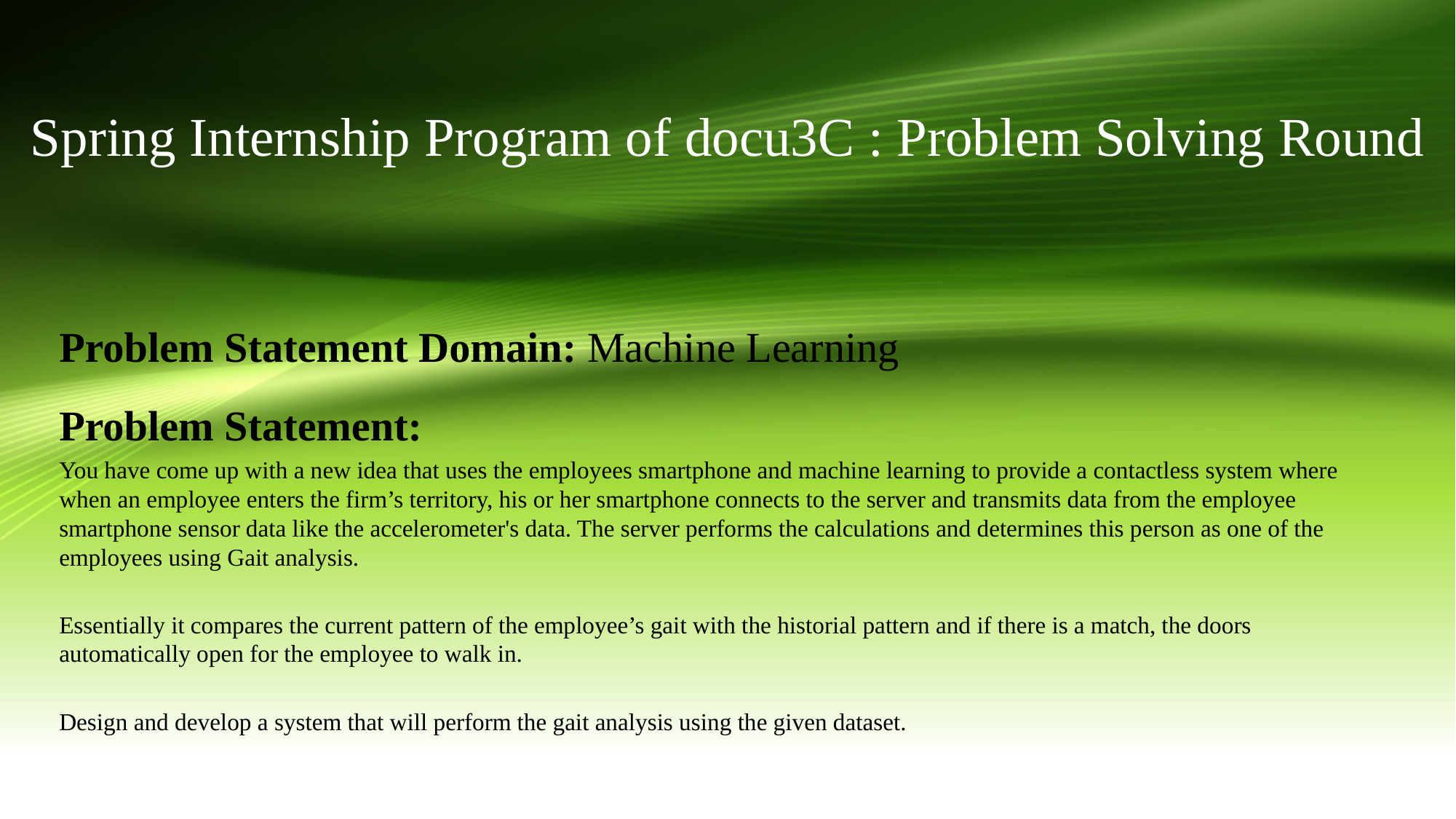

# Spring Internship Program of docu3C : Problem Solving Round

Problem Statement Domain: Machine Learning

Problem Statement:
You have come up with a new idea that uses the employees smartphone and machine learning to provide a contactless system where when an employee enters the firm’s territory, his or her smartphone connects to the server and transmits data from the employee smartphone sensor data like the accelerometer's data. The server performs the calculations and determines this person as one of the employees using Gait analysis.

Essentially it compares the current pattern of the employee’s gait with the historial pattern and if there is a match, the doors automatically open for the employee to walk in.

Design and develop a system that will perform the gait analysis using the given dataset.